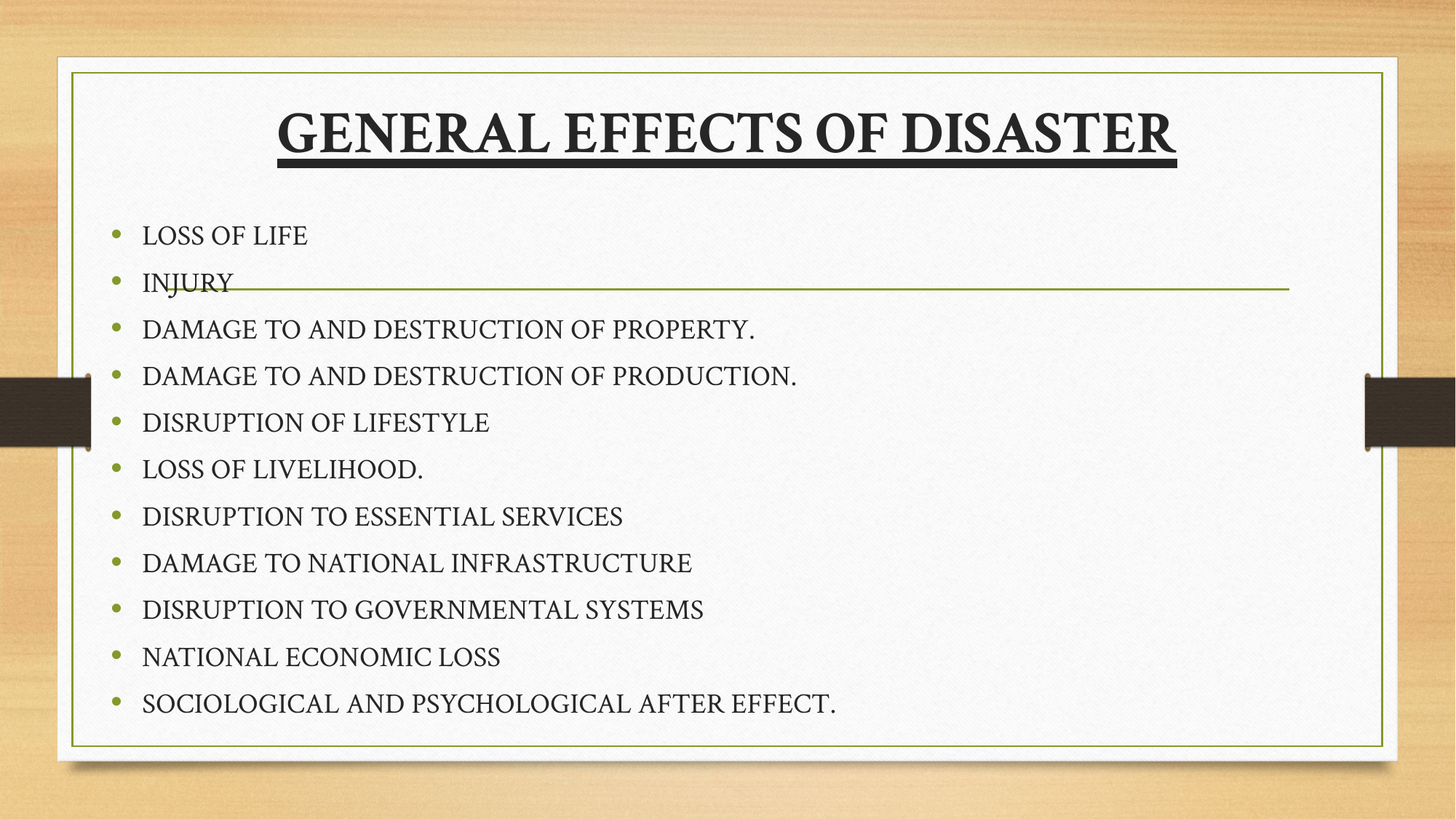

# GENERAL EFFECTS OF DISASTER

LOSS OF LIFE
INJURY
DAMAGE TO AND DESTRUCTION OF PROPERTY.
DAMAGE TO AND DESTRUCTION OF PRODUCTION.
DISRUPTION OF LIFESTYLE
LOSS OF LIVELIHOOD.
DISRUPTION TO ESSENTIAL SERVICES
DAMAGE TO NATIONAL INFRASTRUCTURE
DISRUPTION TO GOVERNMENTAL SYSTEMS
NATIONAL ECONOMIC LOSS
SOCIOLOGICAL AND PSYCHOLOGICAL AFTER EFFECT.